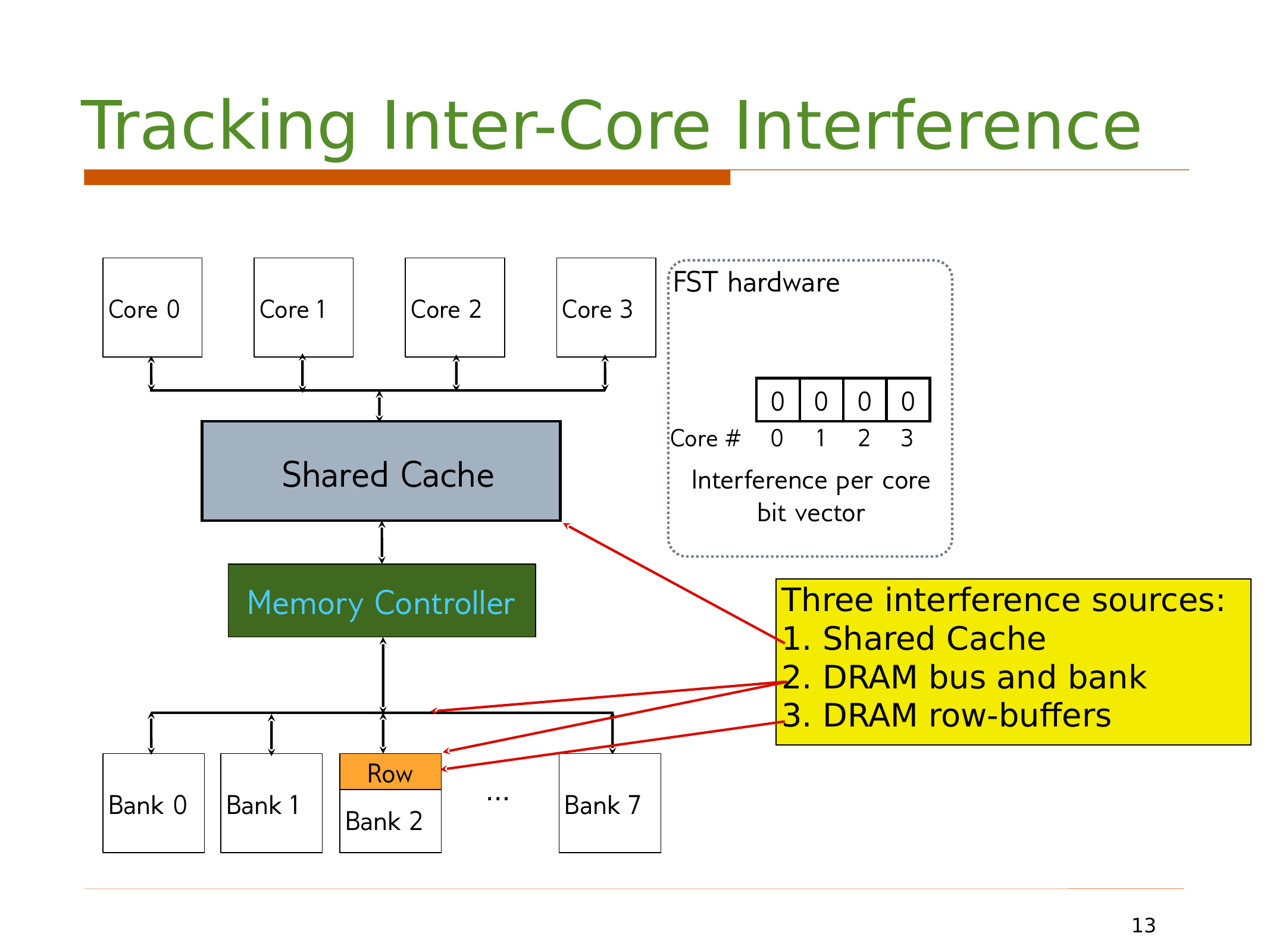

Tracking Inter-Core Interference

Core 0
Core 1
Core 2
Core 3

Shared Cache

Memory Controller

Bank 0
Bank 1
Bank 2
Bank 7
...

FST hardware
0
0
0
0
Core #
0
1
2
3
Interference per core
bit vector

Three interference sources:
1. Shared Cache
2. DRAM bus and bank
3. DRAM row-buffers

Bank 2
Row

13
13